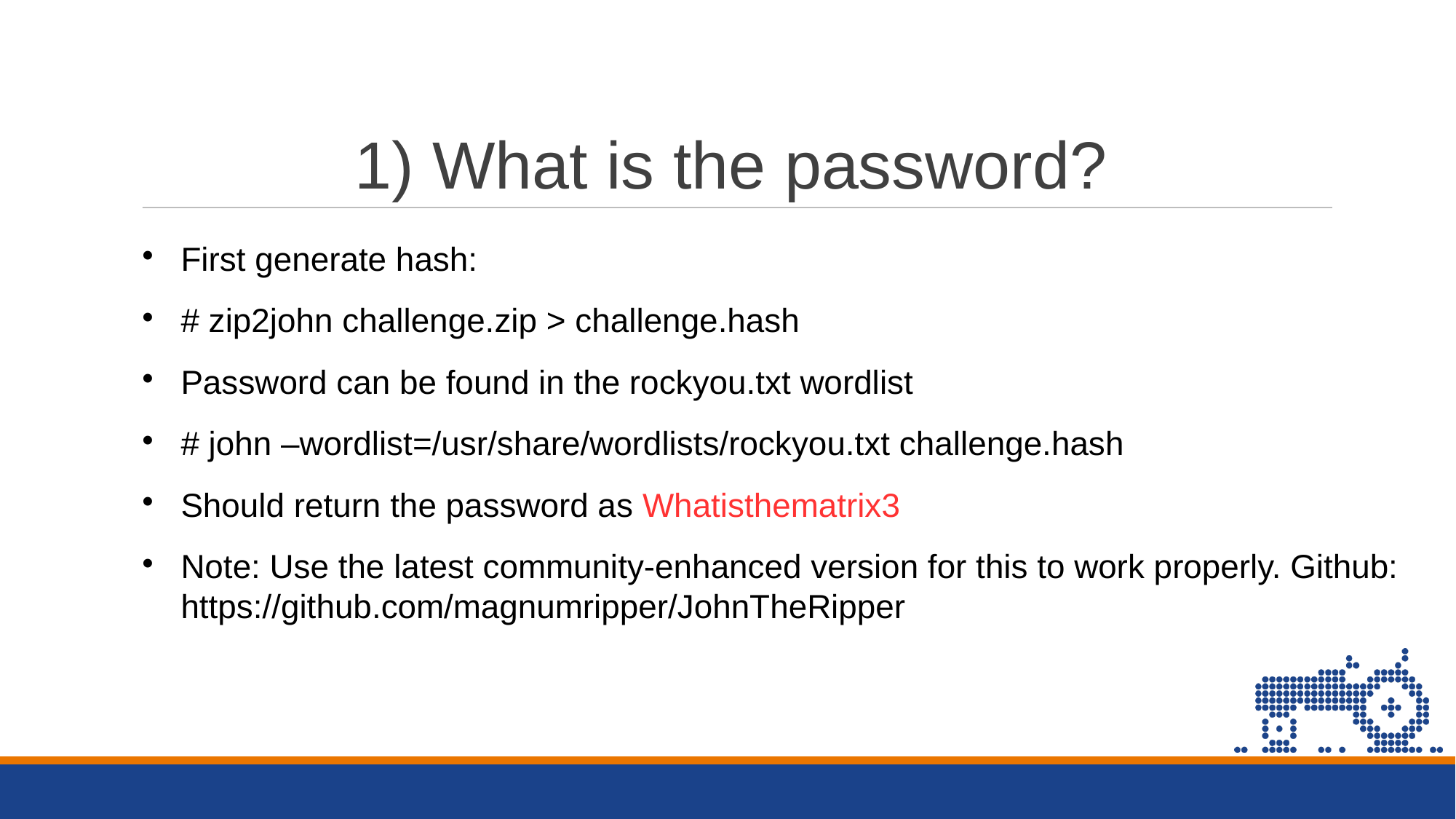

1) What is the password?
First generate hash:
# zip2john challenge.zip > challenge.hash
Password can be found in the rockyou.txt wordlist
# john –wordlist=/usr/share/wordlists/rockyou.txt challenge.hash
Should return the password as Whatisthematrix3
Note: Use the latest community-enhanced version for this to work properly. Github: https://github.com/magnumripper/JohnTheRipper